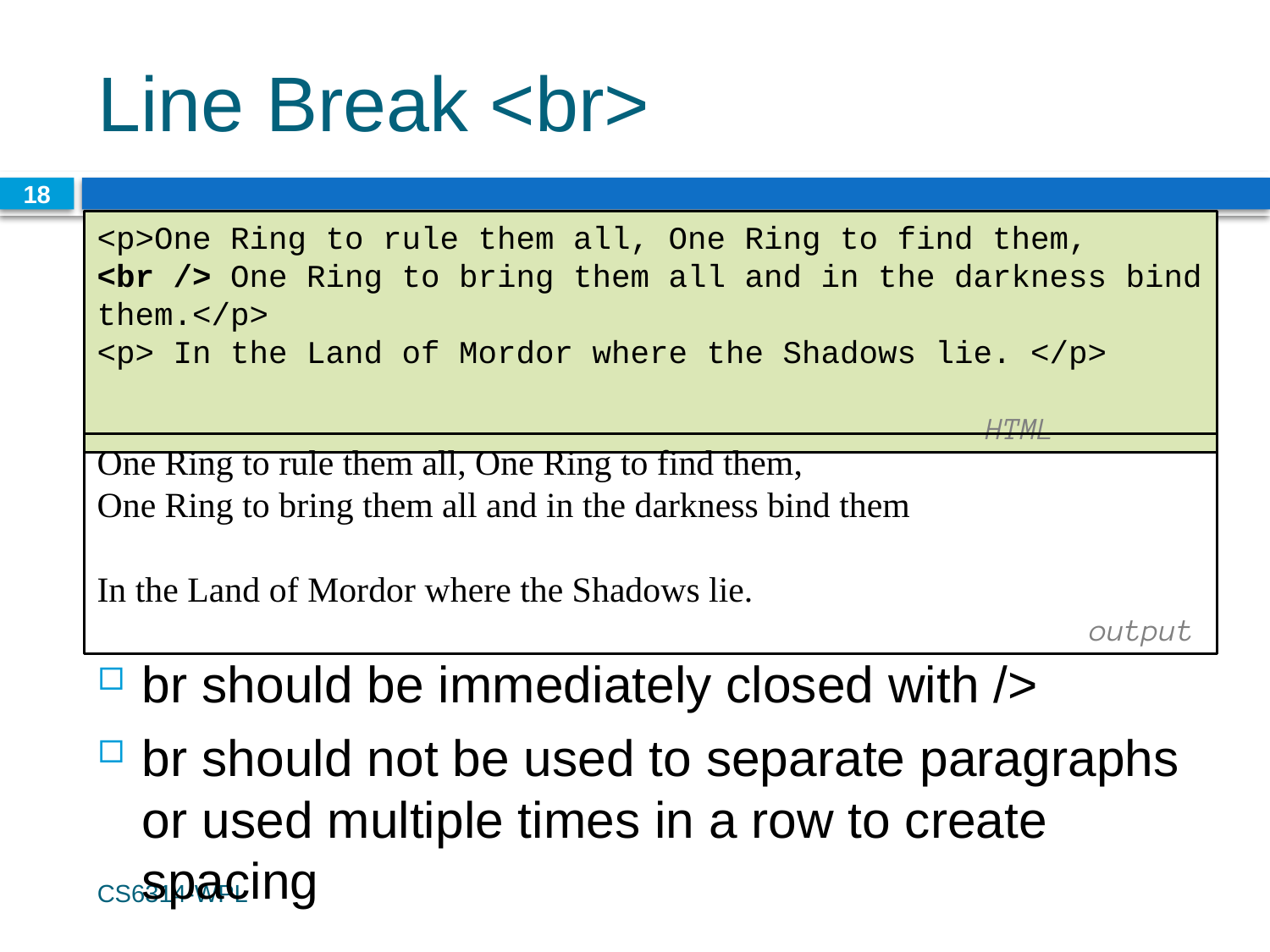

# Line Break <br>
18
<p>One Ring to rule them all, One Ring to find them, <br /> One Ring to bring them all and in the darkness bind them.</p>
<p> In the Land of Mordor where the Shadows lie. </p>                                                           								HTML
One Ring to rule them all, One Ring to find them,
One Ring to bring them all and in the darkness bind them

In the Land of Mordor where the Shadows lie.
							      output
br should be immediately closed with />
br should not be used to separate paragraphs or used multiple times in a row to create spacing
CS6314-WPL